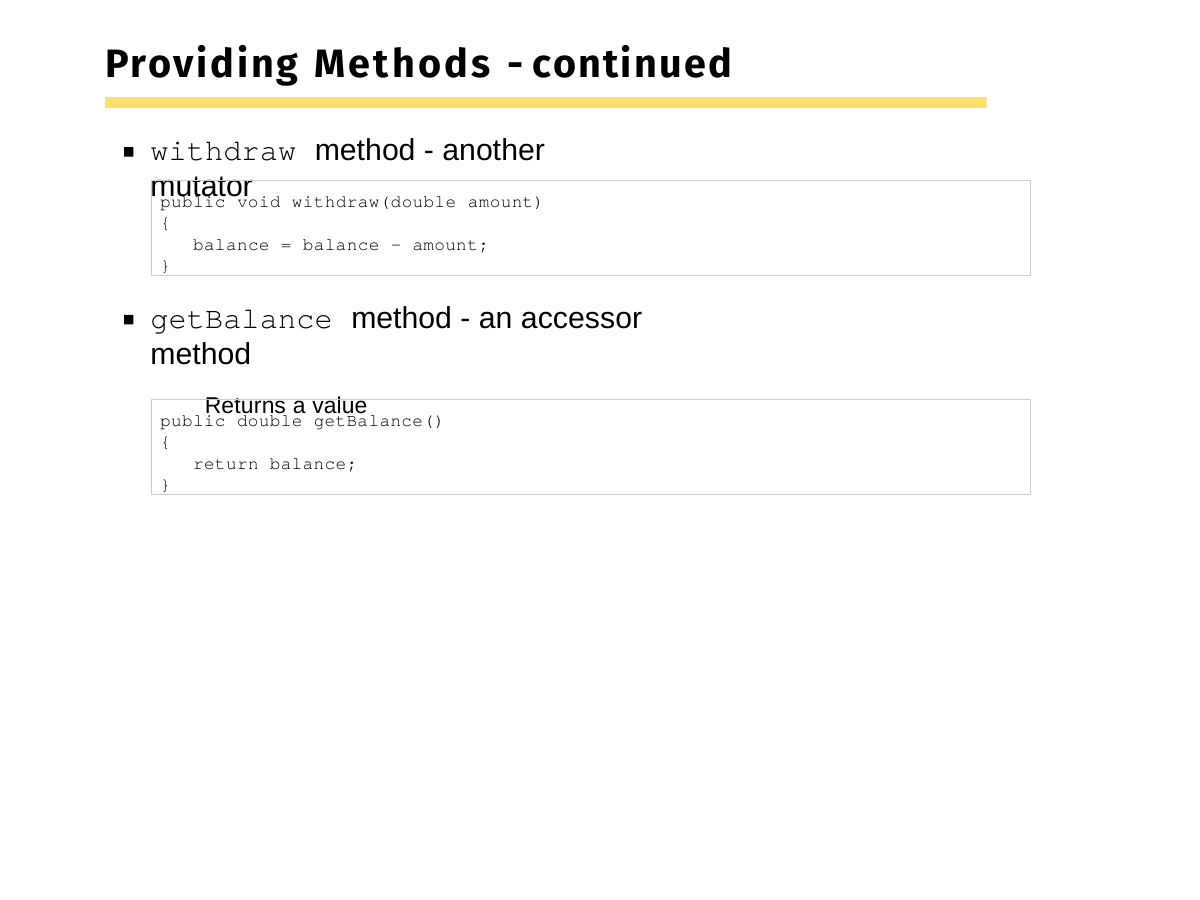

# Providing Methods - continued

withdraw method - another mutator

public void withdraw(double amount)
{
balance = balance - amount;
}
getBalance method - an accessor method
Returns a value

public double getBalance()
{
return balance;
}